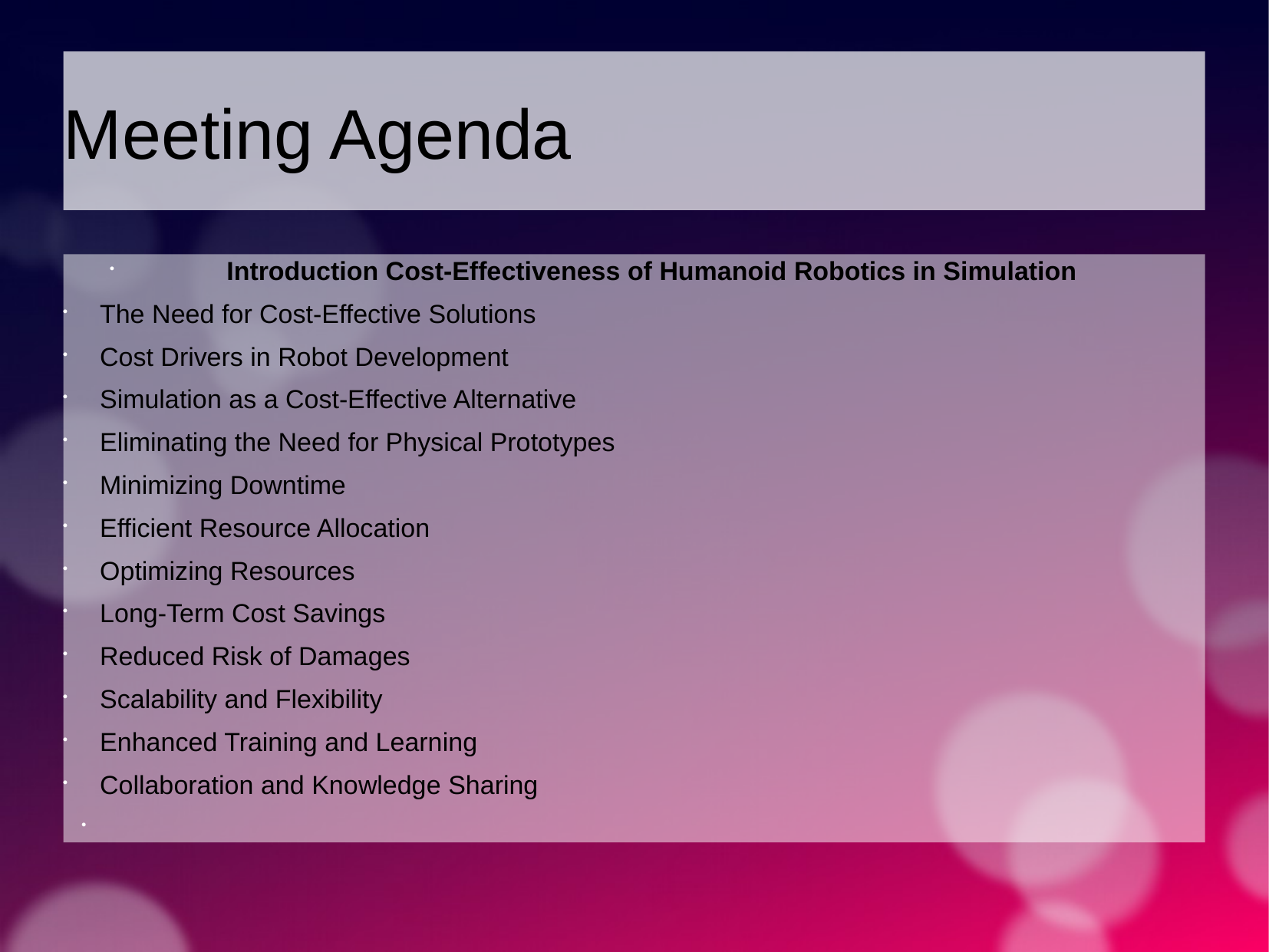

Meeting Agenda
Introduction Cost-Effectiveness of Humanoid Robotics in Simulation
The Need for Cost-Effective Solutions
Cost Drivers in Robot Development
Simulation as a Cost-Effective Alternative
Eliminating the Need for Physical Prototypes
Minimizing Downtime
Efficient Resource Allocation
Optimizing Resources
Long-Term Cost Savings
Reduced Risk of Damages
Scalability and Flexibility
Enhanced Training and Learning
Collaboration and Knowledge Sharing